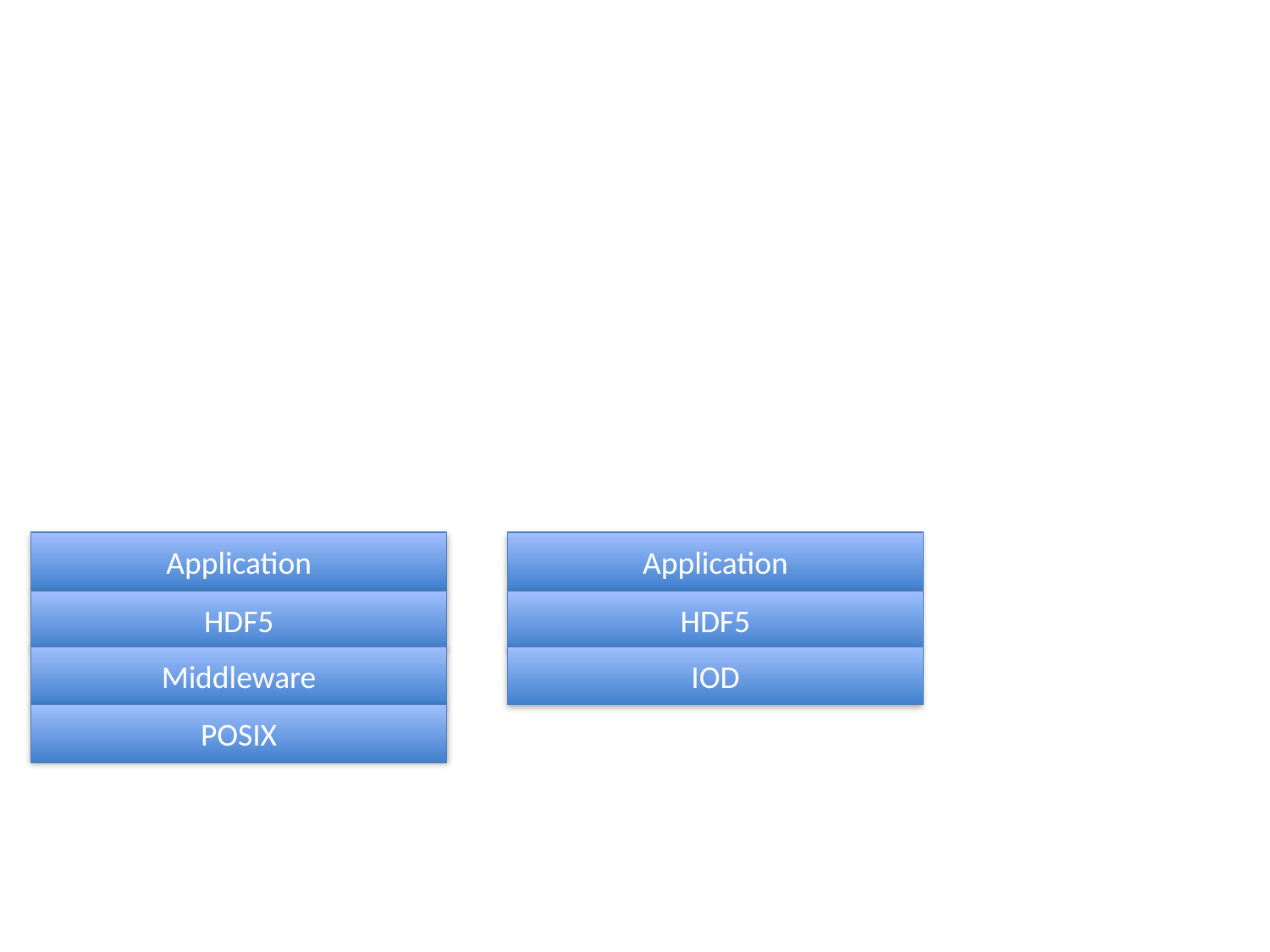

Application
Application
HDF5
HDF5
Middleware
IOD
POSIX